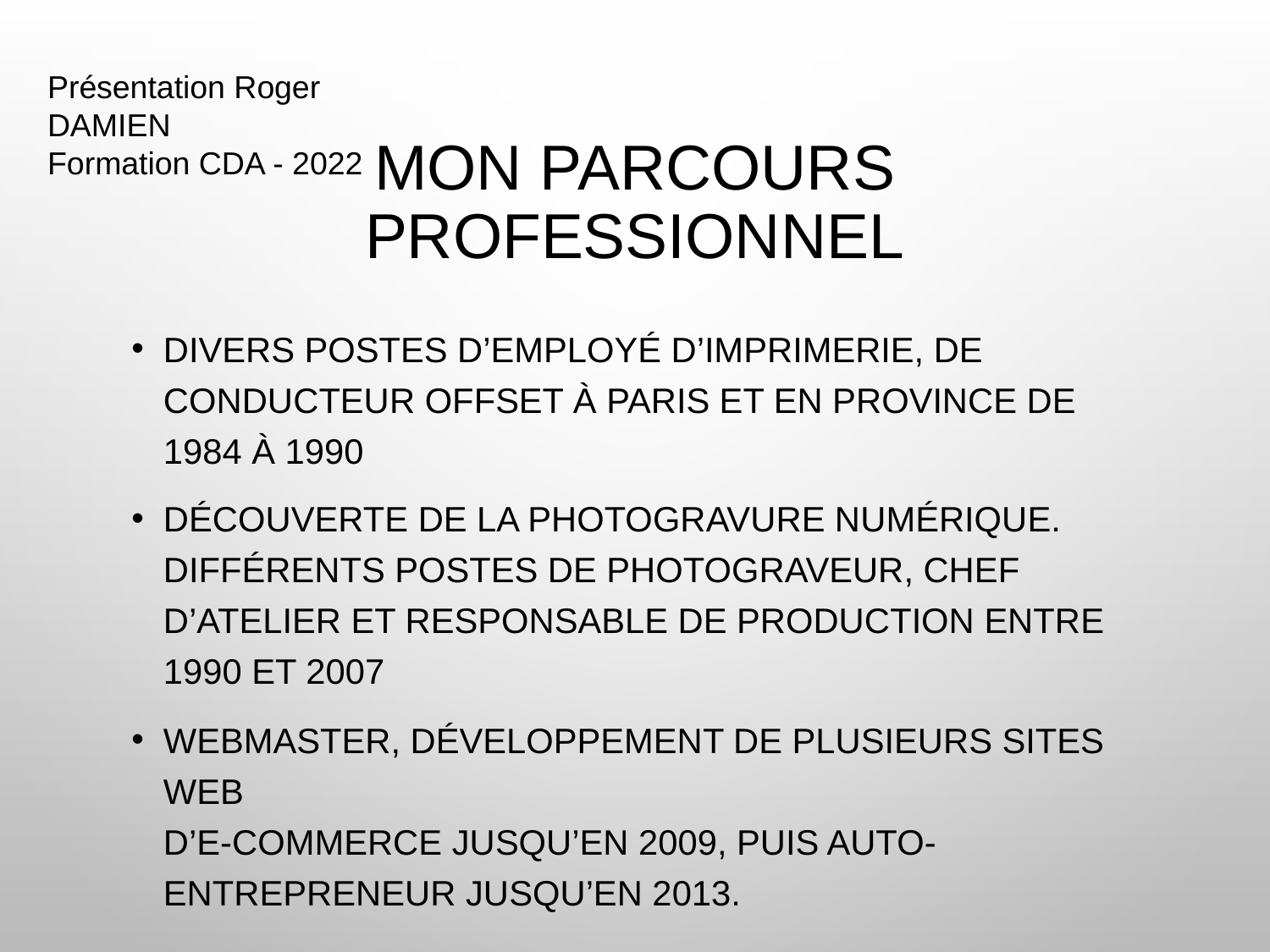

Présentation Roger DAMIEN
Formation CDA - 2022
# Mon parcours professionnel
Divers postes d’employé d’imprimerie, de conducteur offset à paris et en province de 1984 à 1990
Découverte de la photogravure numérique.
différents postes de photograveur, chef d’atelier et responsable de production entre 1990 et 2007
Webmaster, développement de plusieurs sites web
d’e-commerce jusqu’en 2009, puis auto-entrepreneur jusqu’en 2013.